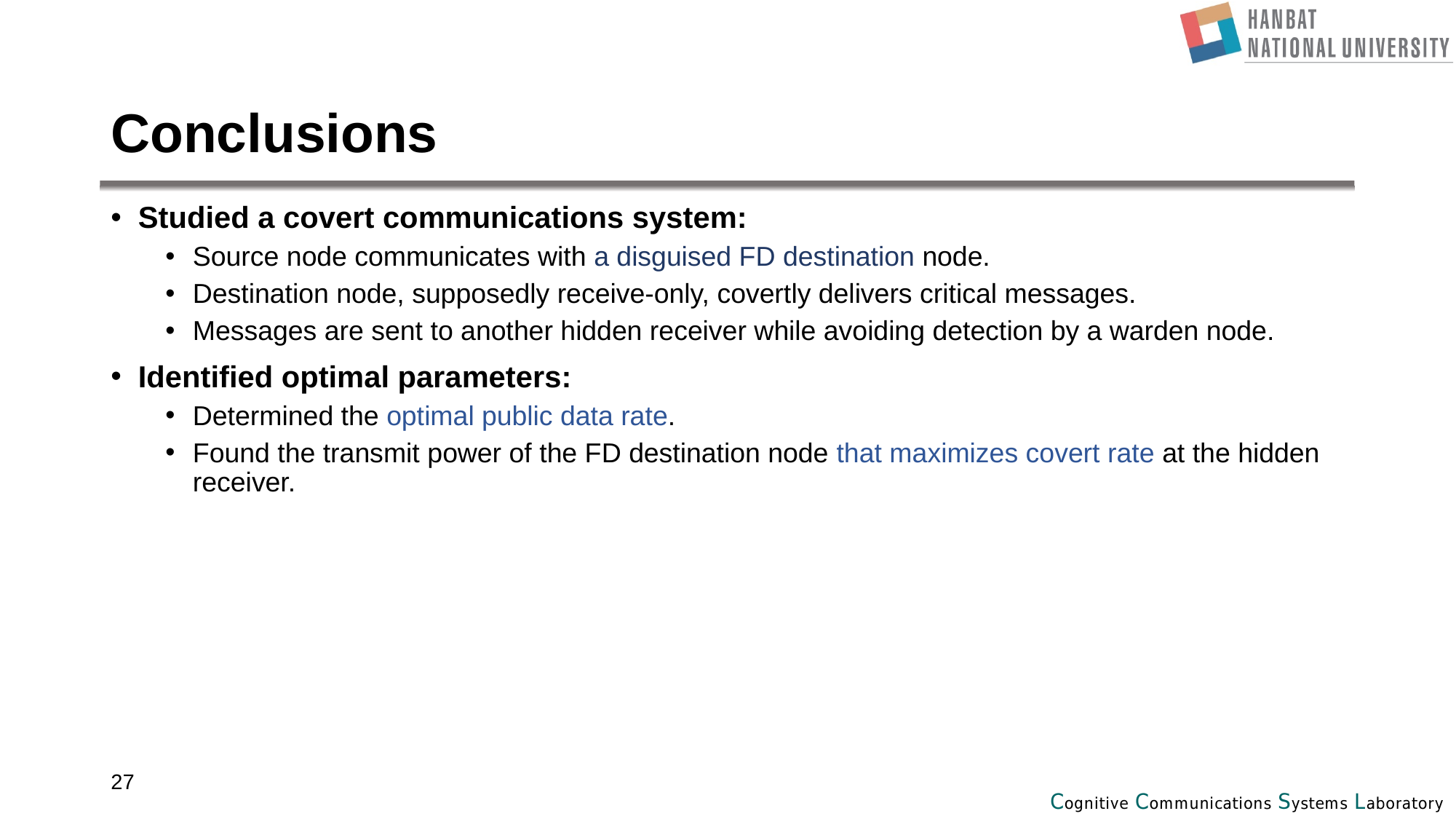

# Conclusions
Studied a covert communications system:
Source node communicates with a disguised FD destination node.
Destination node, supposedly receive-only, covertly delivers critical messages.
Messages are sent to another hidden receiver while avoiding detection by a warden node.
Identified optimal parameters:
Determined the optimal public data rate.
Found the transmit power of the FD destination node that maximizes covert rate at the hidden  receiver.
27